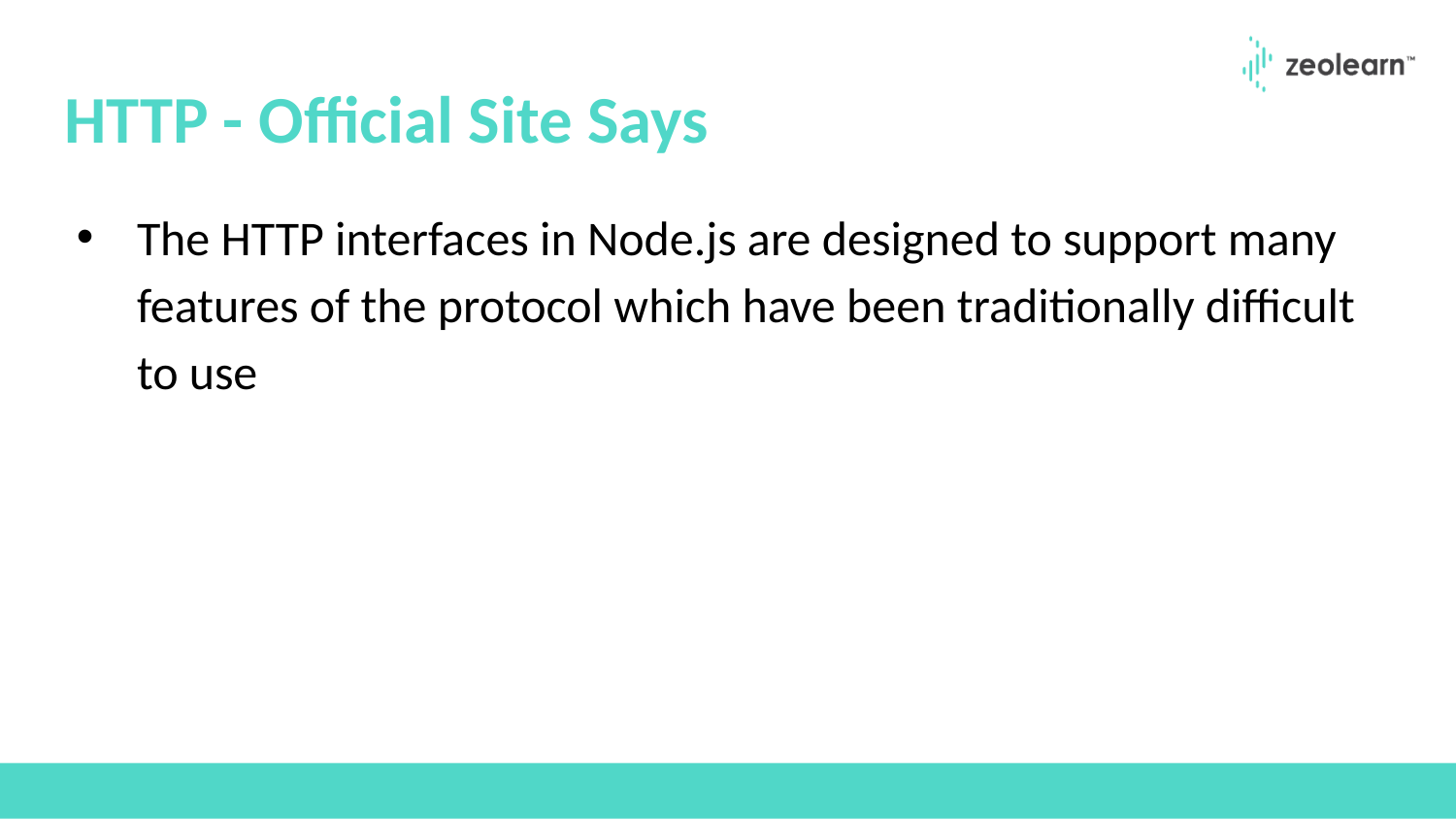

# HTTP - Official Site Says
The HTTP interfaces in Node.js are designed to support many features of the protocol which have been traditionally difficult to use